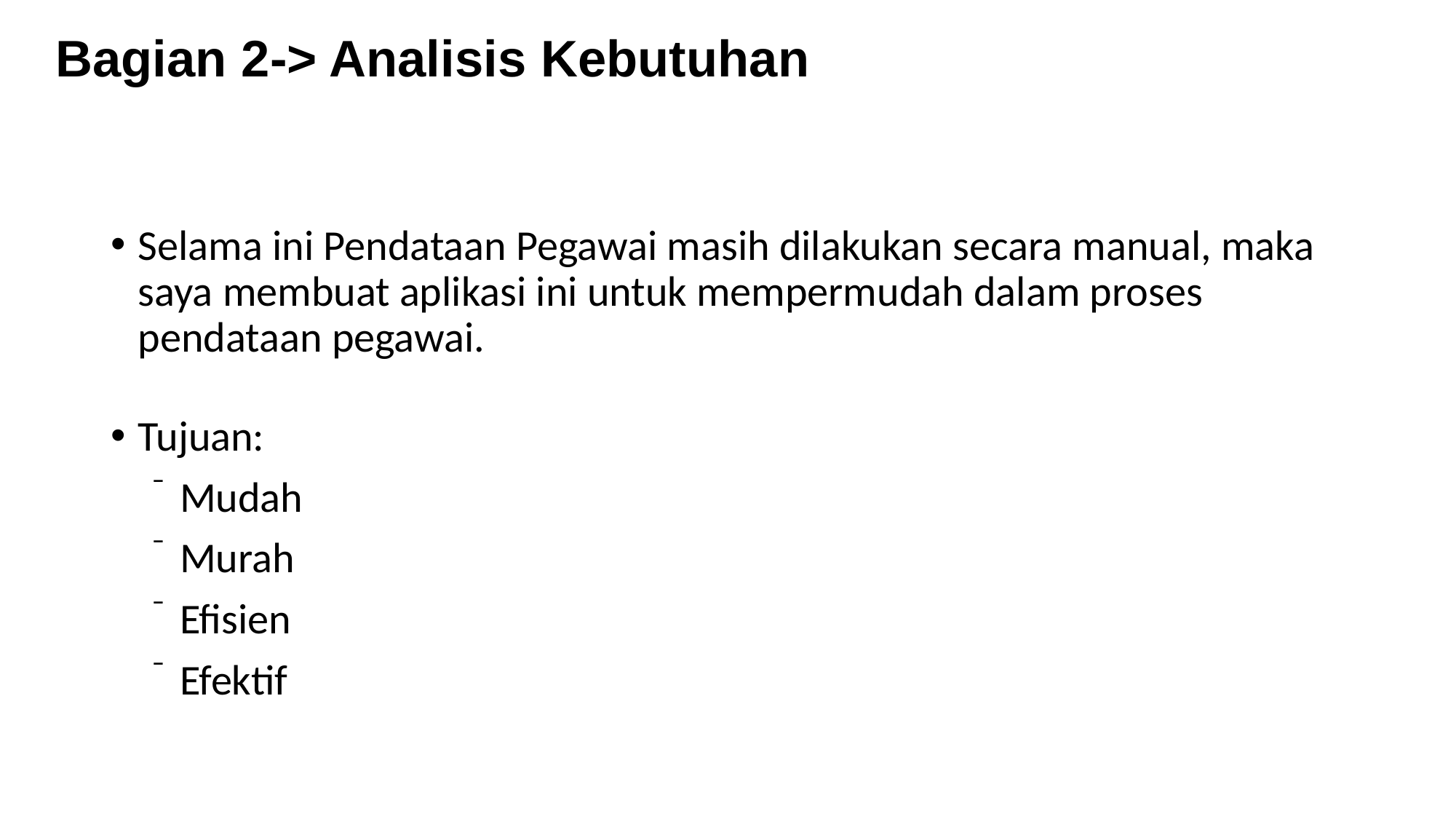

Bagian 2-> Analisis Kebutuhan
Selama ini Pendataan Pegawai masih dilakukan secara manual, maka saya membuat aplikasi ini untuk mempermudah dalam proses pendataan pegawai.

Tujuan:
Mudah
Murah
Efisien
Efektif